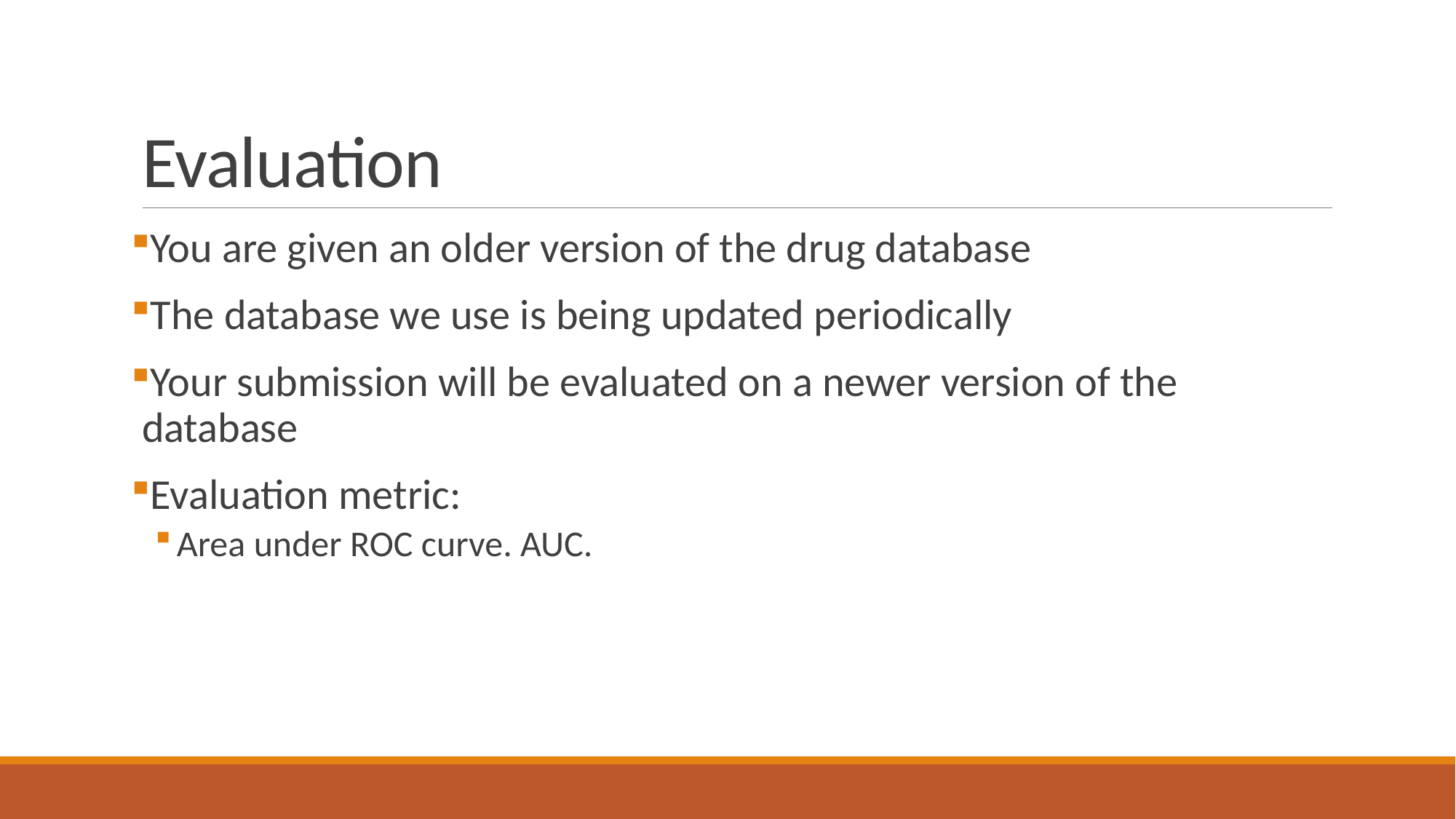

# Evaluation
You are given an older version of the drug database
The database we use is being updated periodically
Your submission will be evaluated on a newer version of the database
Evaluation metric:
Area under ROC curve. AUC.